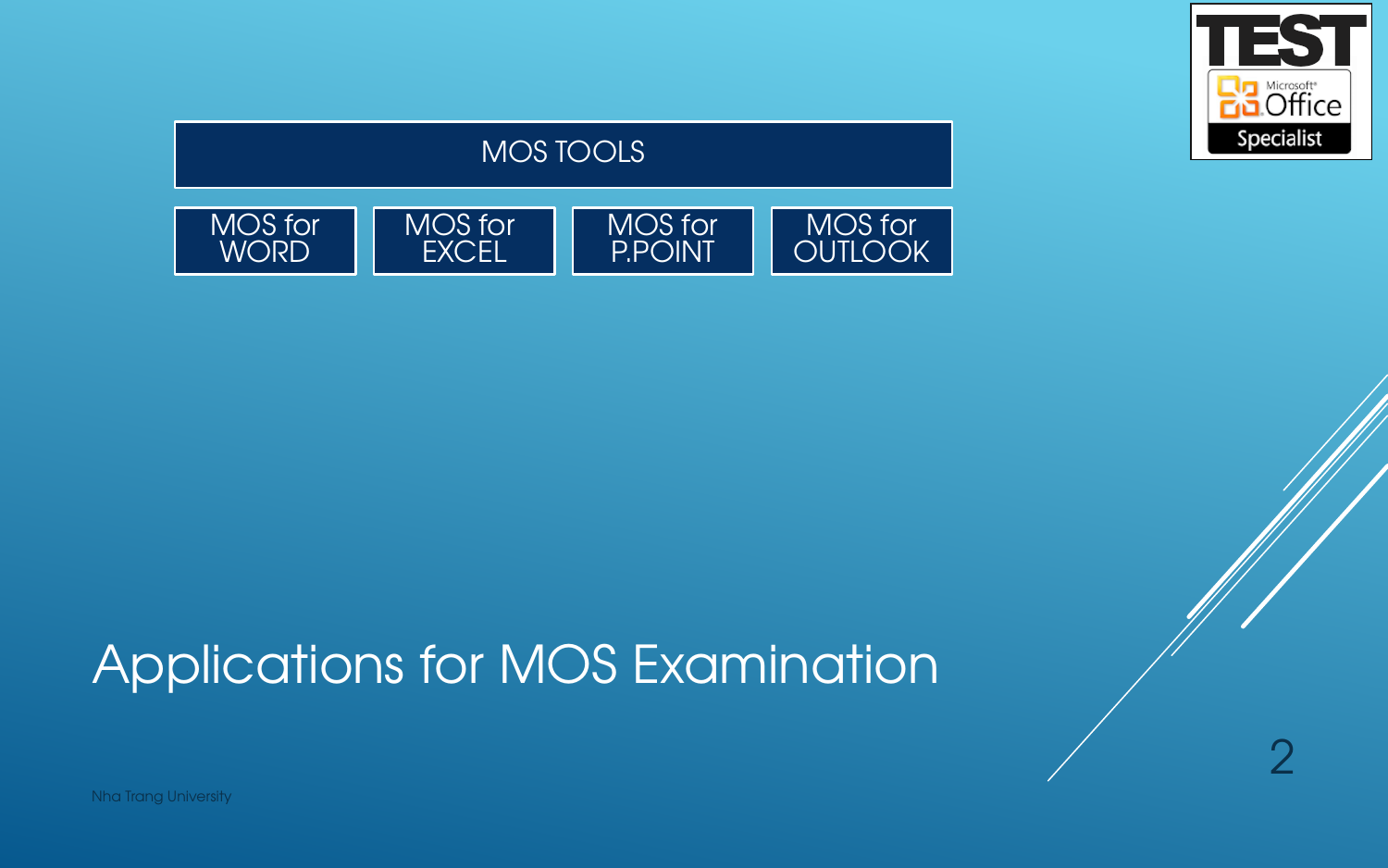

MOS TOOLS
MOS for WORD
MOS for  EXCEL
MOS for P.POINT
MOS for OUTLOOK
# Applications for MOS Examination
2
Nha Trang University